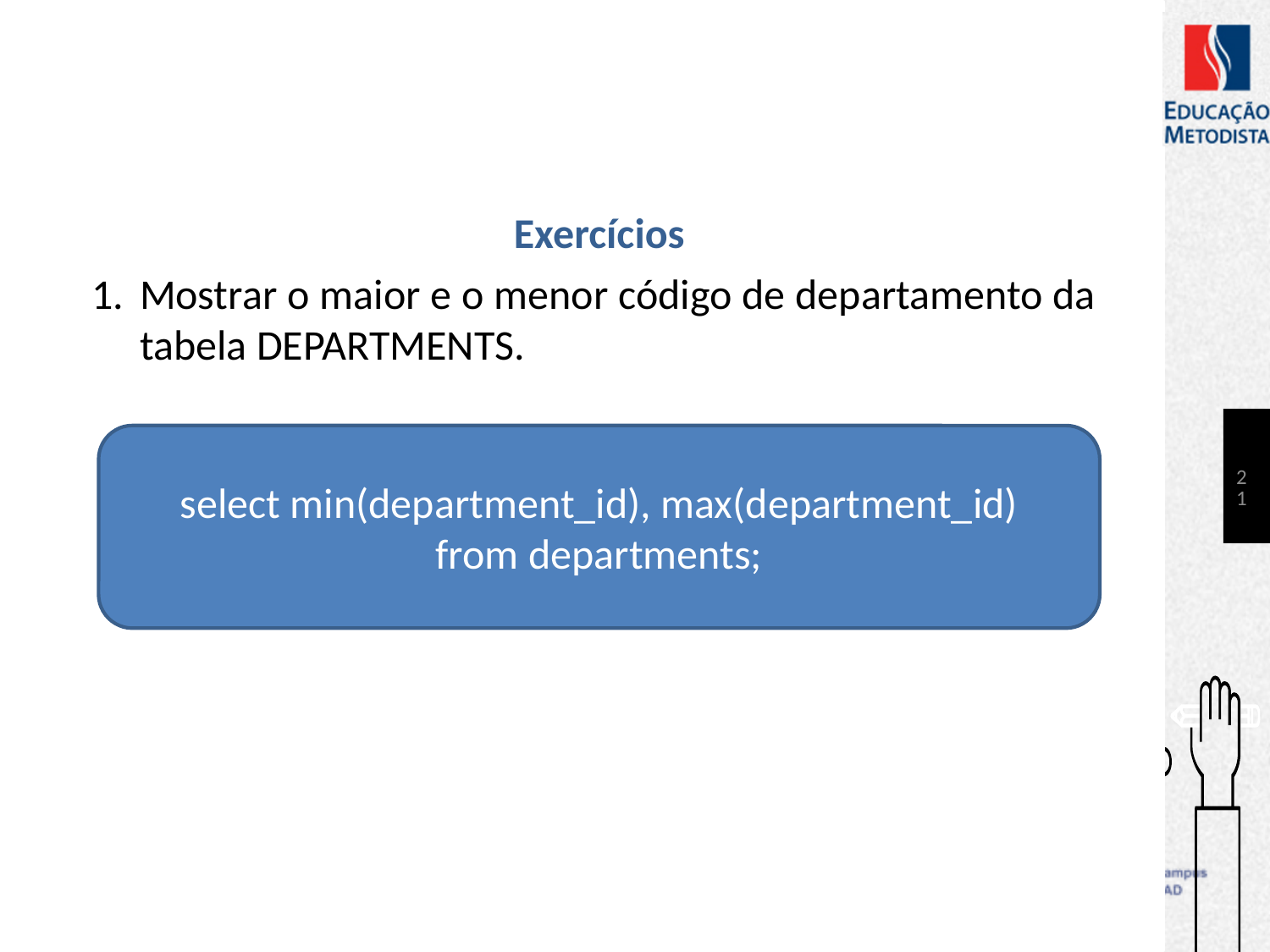

# Exercícios
Mostrar o maior e o menor código de departamento da tabela DEPARTMENTS.

21
select min(department_id), max(department_id)
from departments;